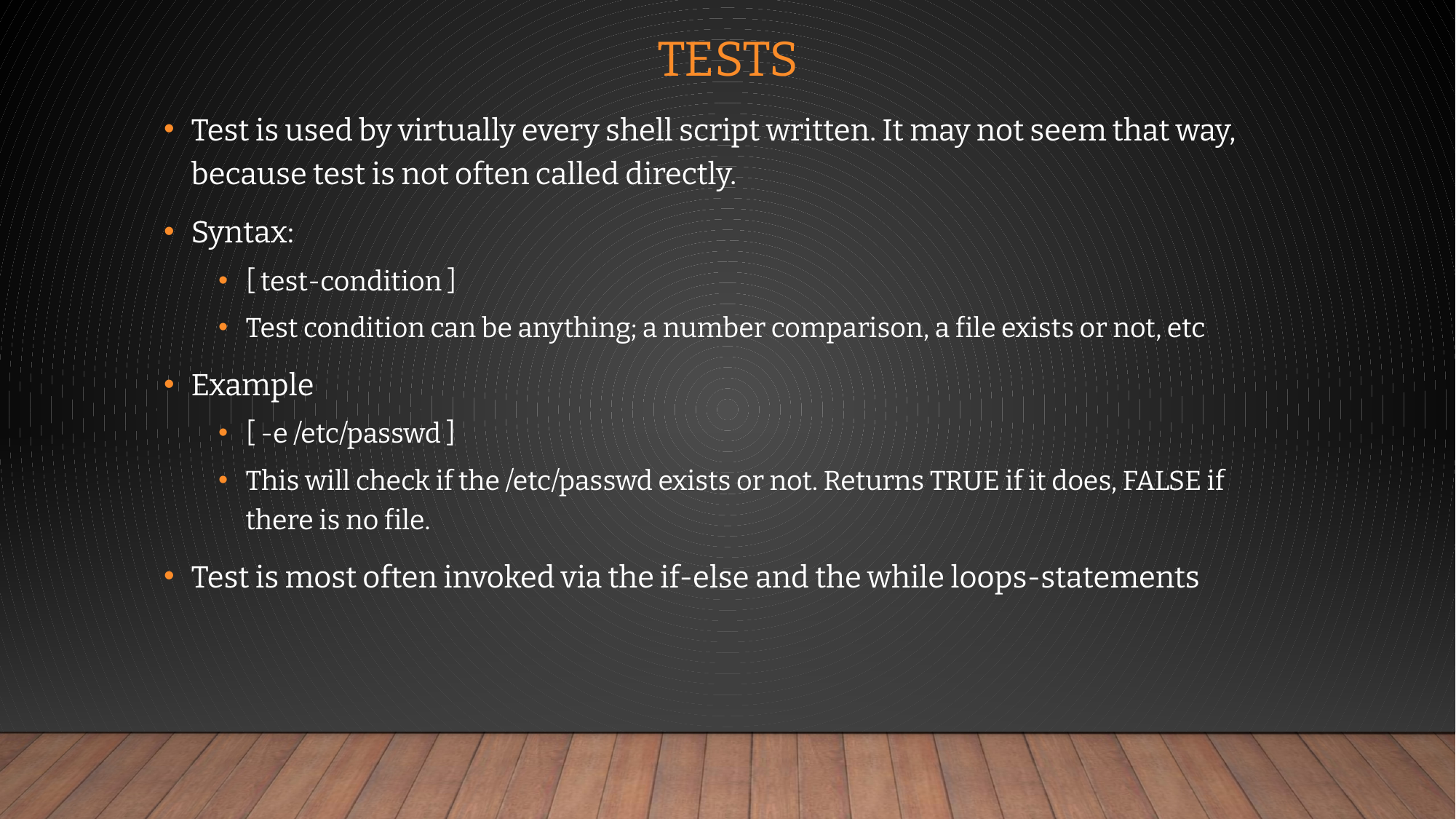

# Tests
Test is used by virtually every shell script written. It may not seem that way, because test is not often called directly.
Syntax:
[ test-condition ]
Test condition can be anything; a number comparison, a file exists or not, etc
Example
[ -e /etc/passwd ]
This will check if the /etc/passwd exists or not. Returns TRUE if it does, FALSE if there is no file.
Test is most often invoked via the if-else and the while loops-statements